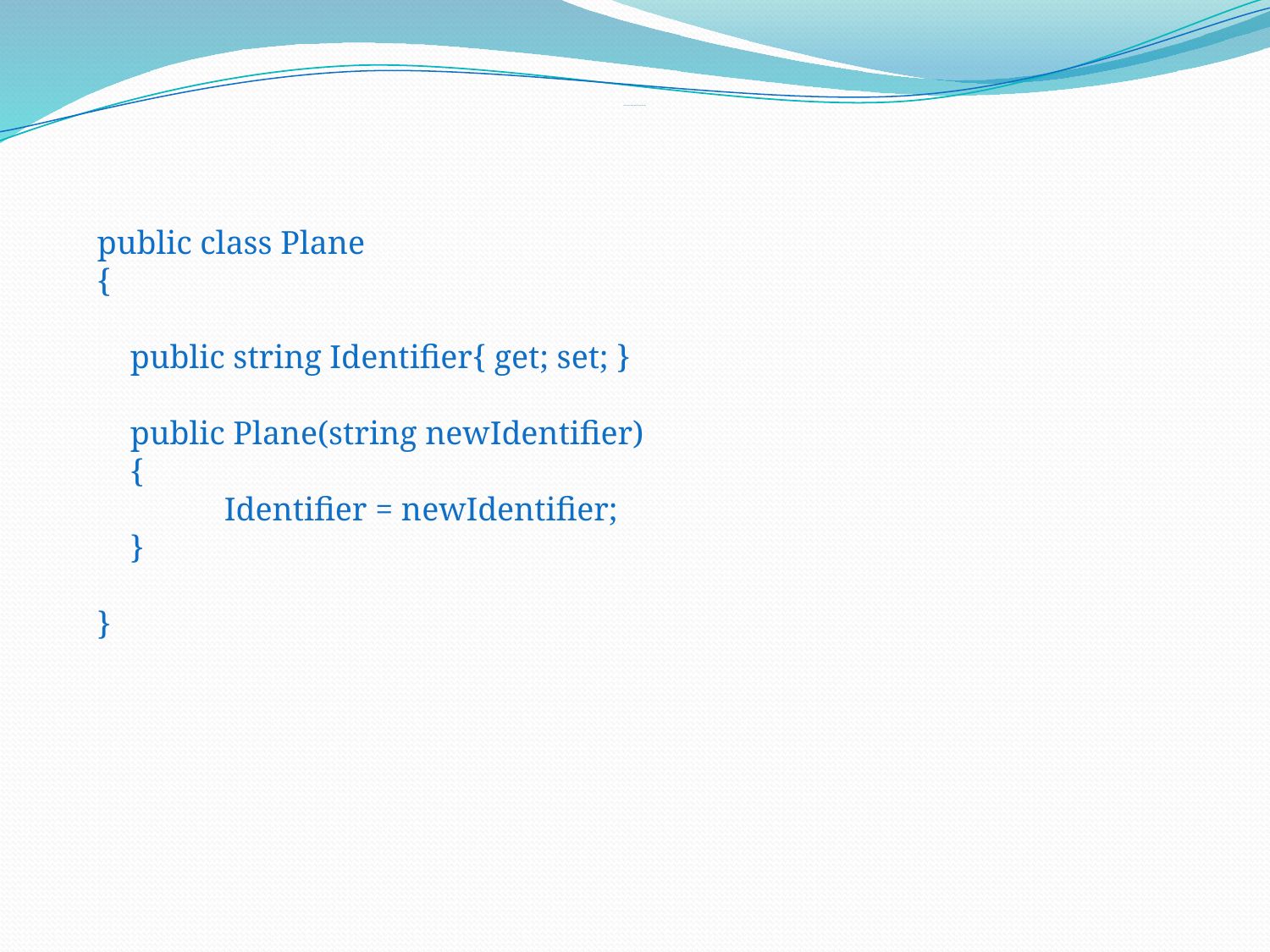

# Plane class with specific constructor
public class Plane
{

    public string Identifier{ get; set; }

    public Plane(string newIdentifier)
    {
	Identifier = newIdentifier;
    }

}